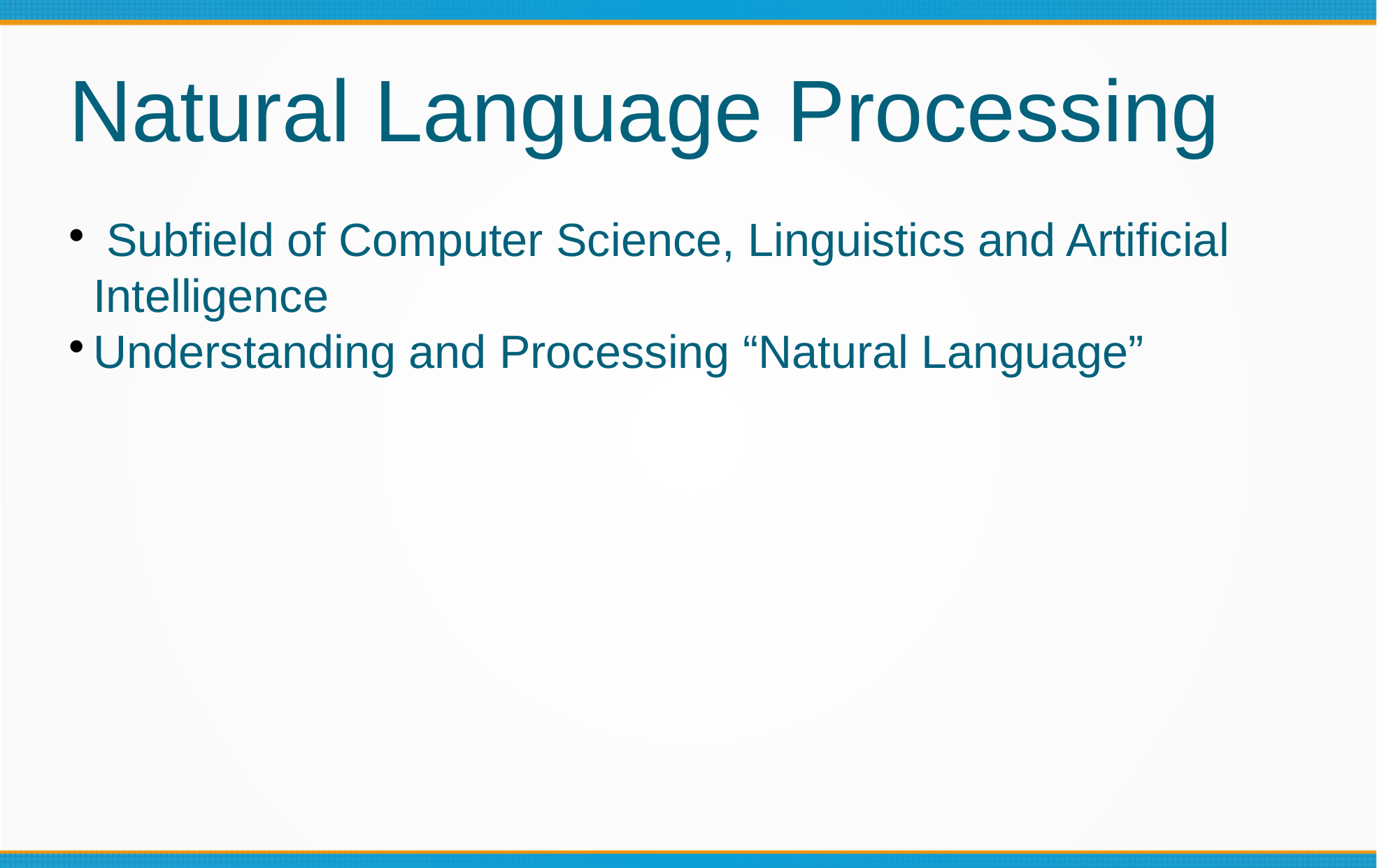

Natural Language Processing
 Subfield of Computer Science, Linguistics and Artificial Intelligence
Understanding and Processing “Natural Language”